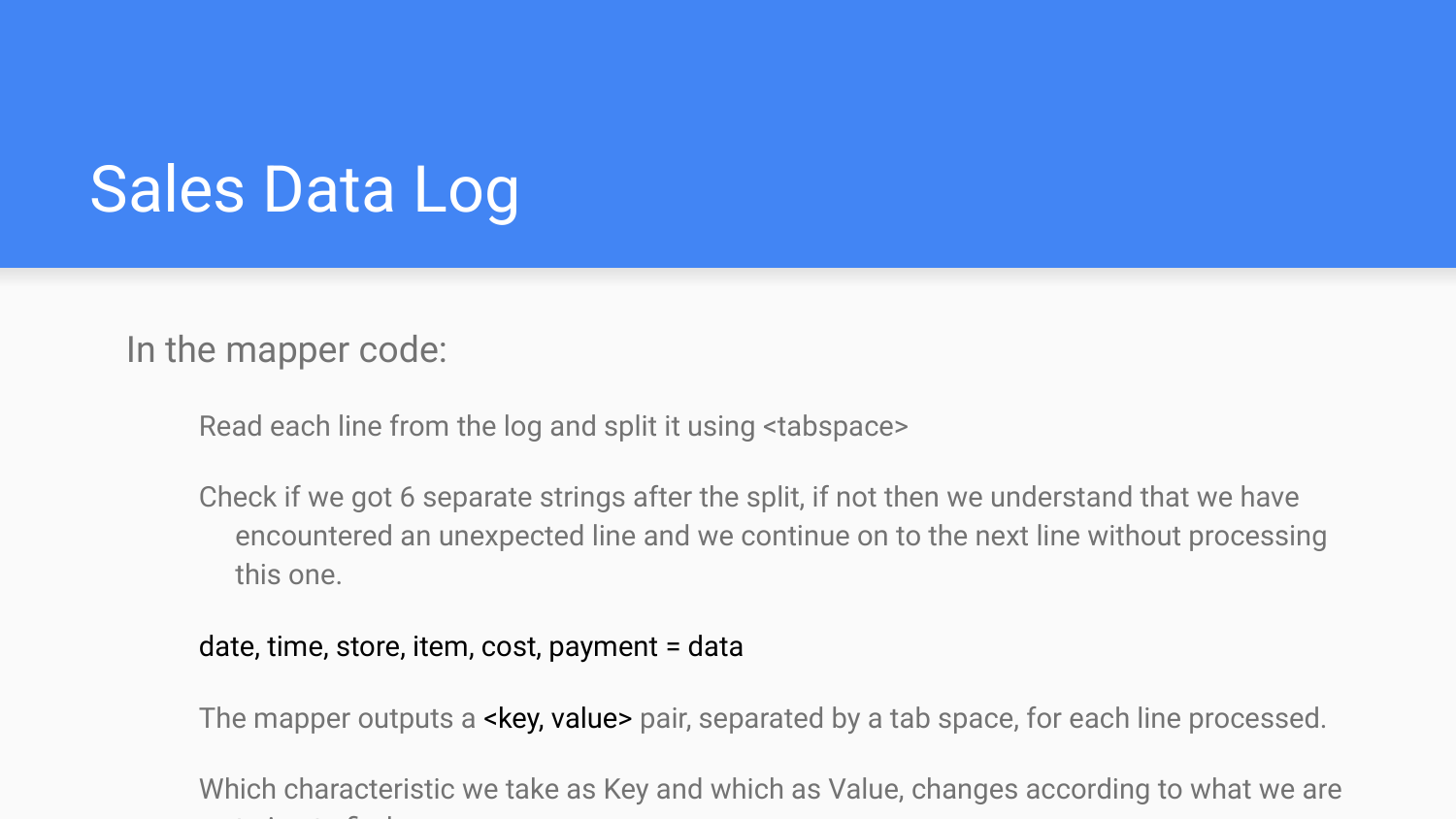

# Sales Data Log
In the mapper code:
Read each line from the log and split it using <tabspace>
Check if we got 6 separate strings after the split, if not then we understand that we have encountered an unexpected line and we continue on to the next line without processing this one.
date, time, store, item, cost, payment = data
The mapper outputs a <key, value> pair, separated by a tab space, for each line processed.
Which characteristic we take as Key and which as Value, changes according to what we are trying to find.